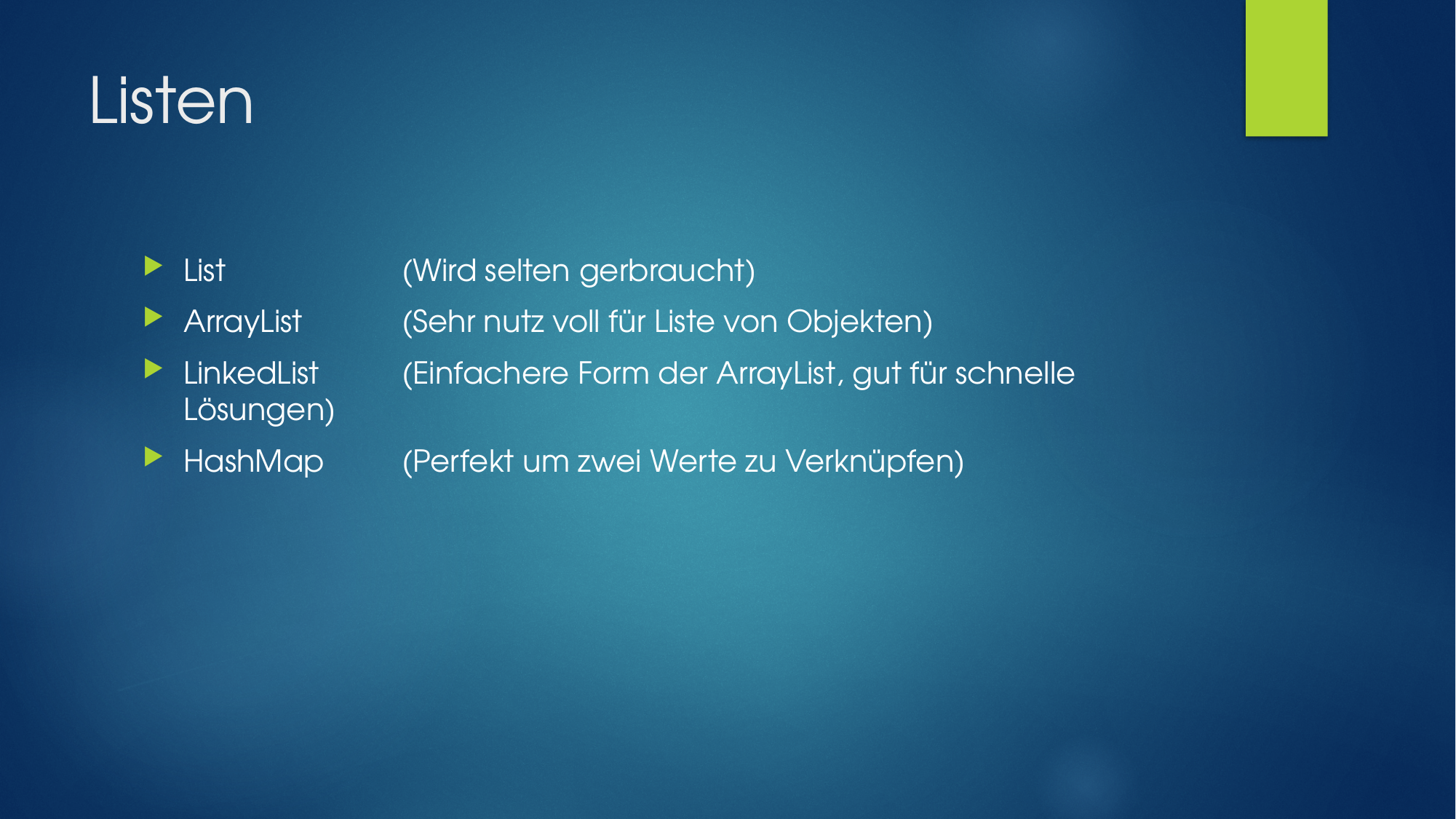

# Listen
List		(Wird selten gerbraucht)
ArrayList	(Sehr nutz voll für Liste von Objekten)
LinkedList	(Einfachere Form der ArrayList, gut für schnelle Lösungen)
HashMap	(Perfekt um zwei Werte zu Verknüpfen)